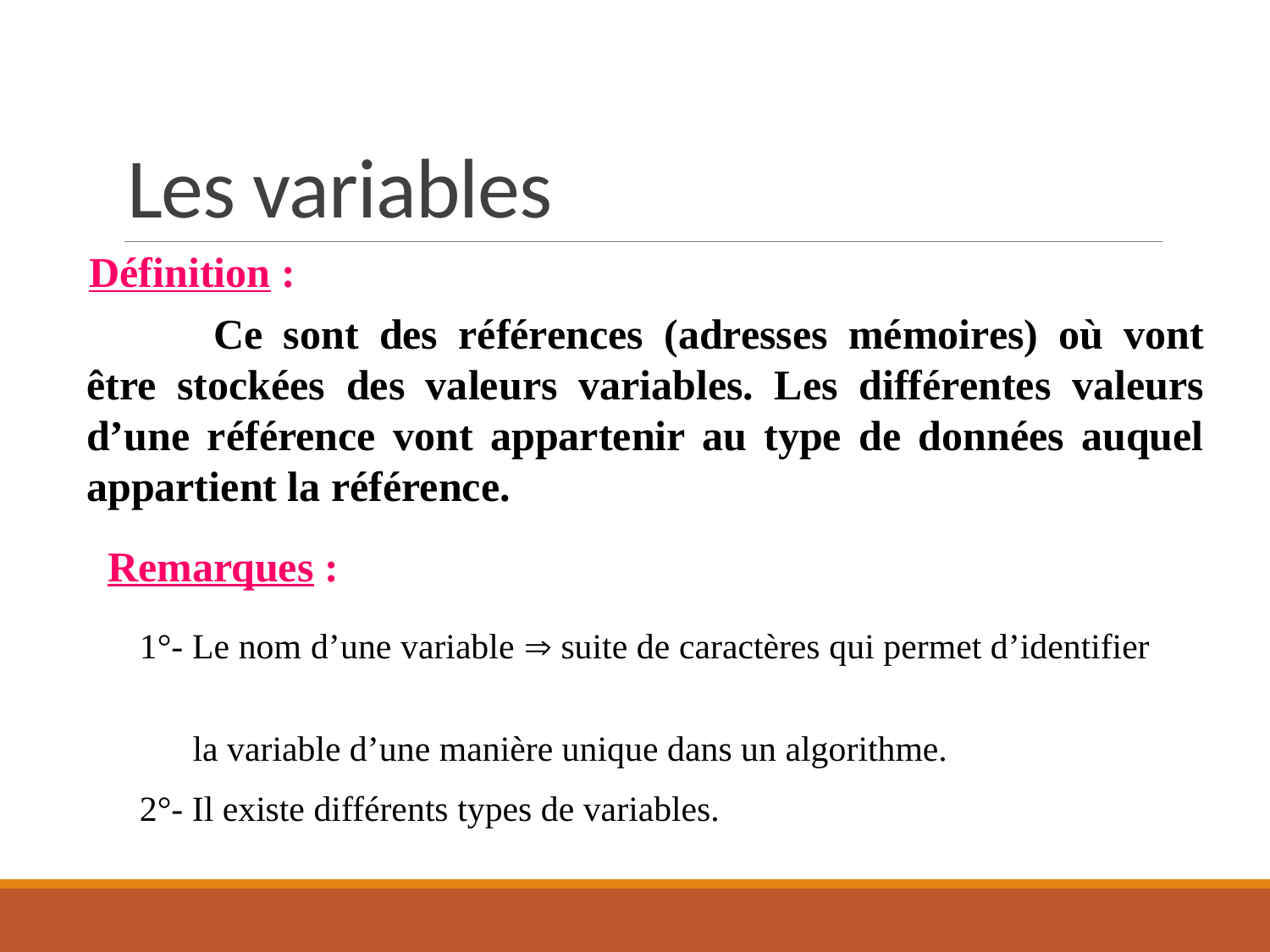

# Les variables
Définition :
	Ce sont des références (adresses mémoires) où vont être stockées des valeurs variables. Les différentes valeurs d’une référence vont appartenir au type de données auquel appartient la référence.
Remarques :
1°- Le nom d’une variable ⇒ suite de caractères qui permet d’identifier
      la variable d’une manière unique dans un algorithme.
2°- Il existe différents types de variables.